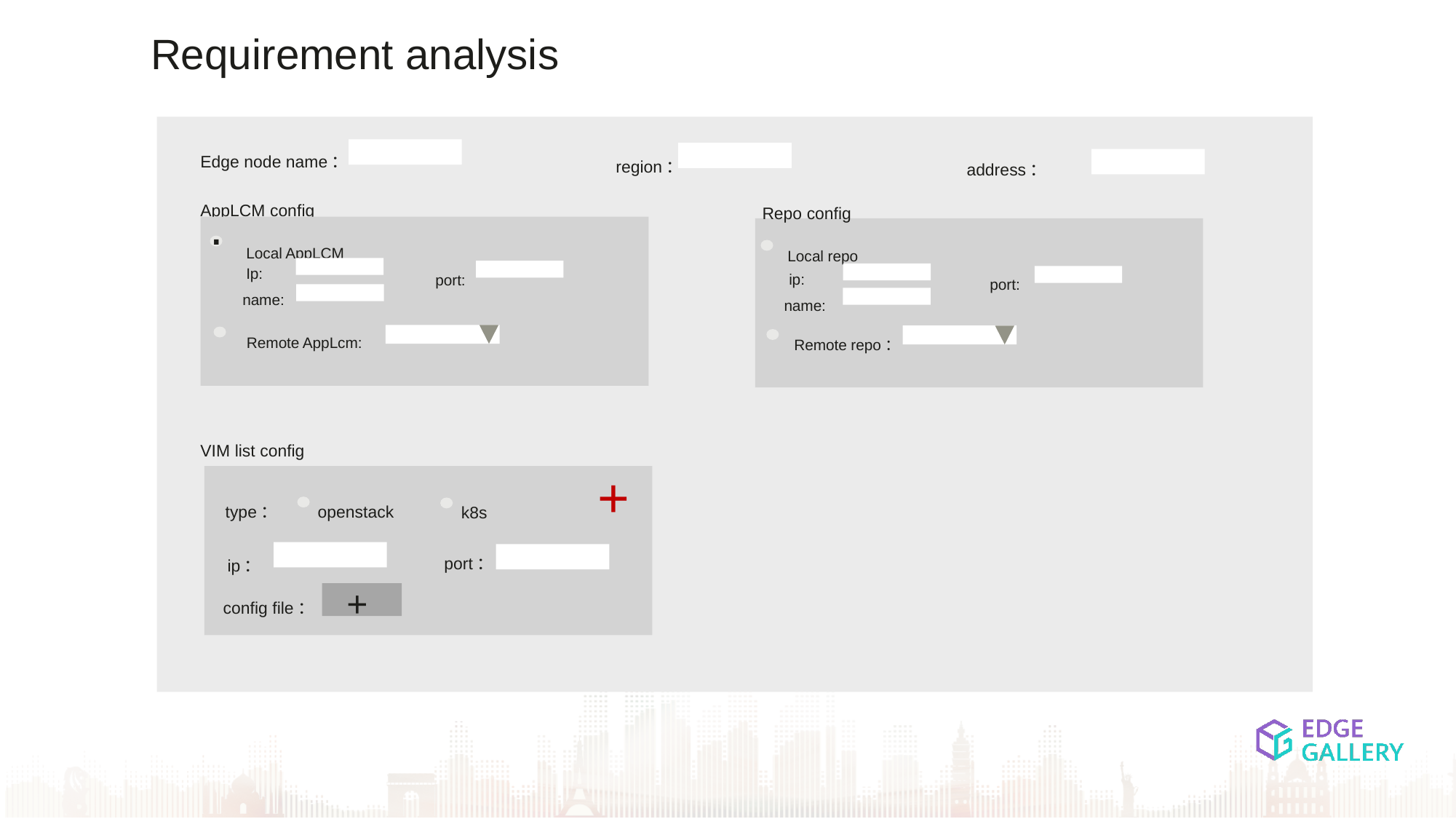

Requirement analysis
Edge node name：

region：
address：

AppLCM config
Repo config
.
Local AppLCM
Local repo

Ip:
ip:
port:

port:

name:
name:

Remote AppLcm:
Remote repo：

VIM list config
type：
openstack
k8s

+

port：
ip：

config file：
+